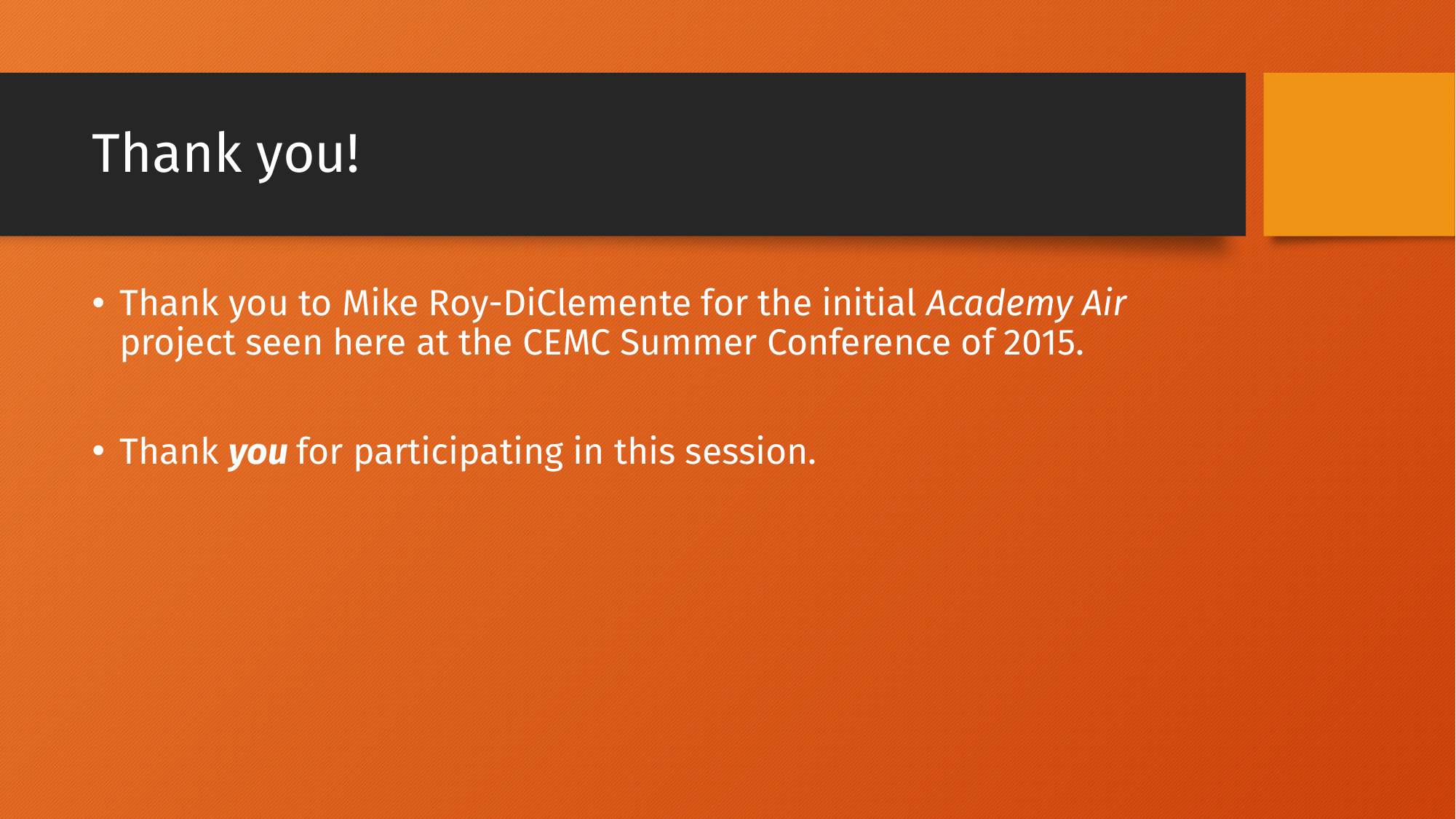

# Thank you!
Thank you to Mike Roy-DiClemente for the initial Academy Air project seen here at the CEMC Summer Conference of 2015.

Thank you for participating in this session.